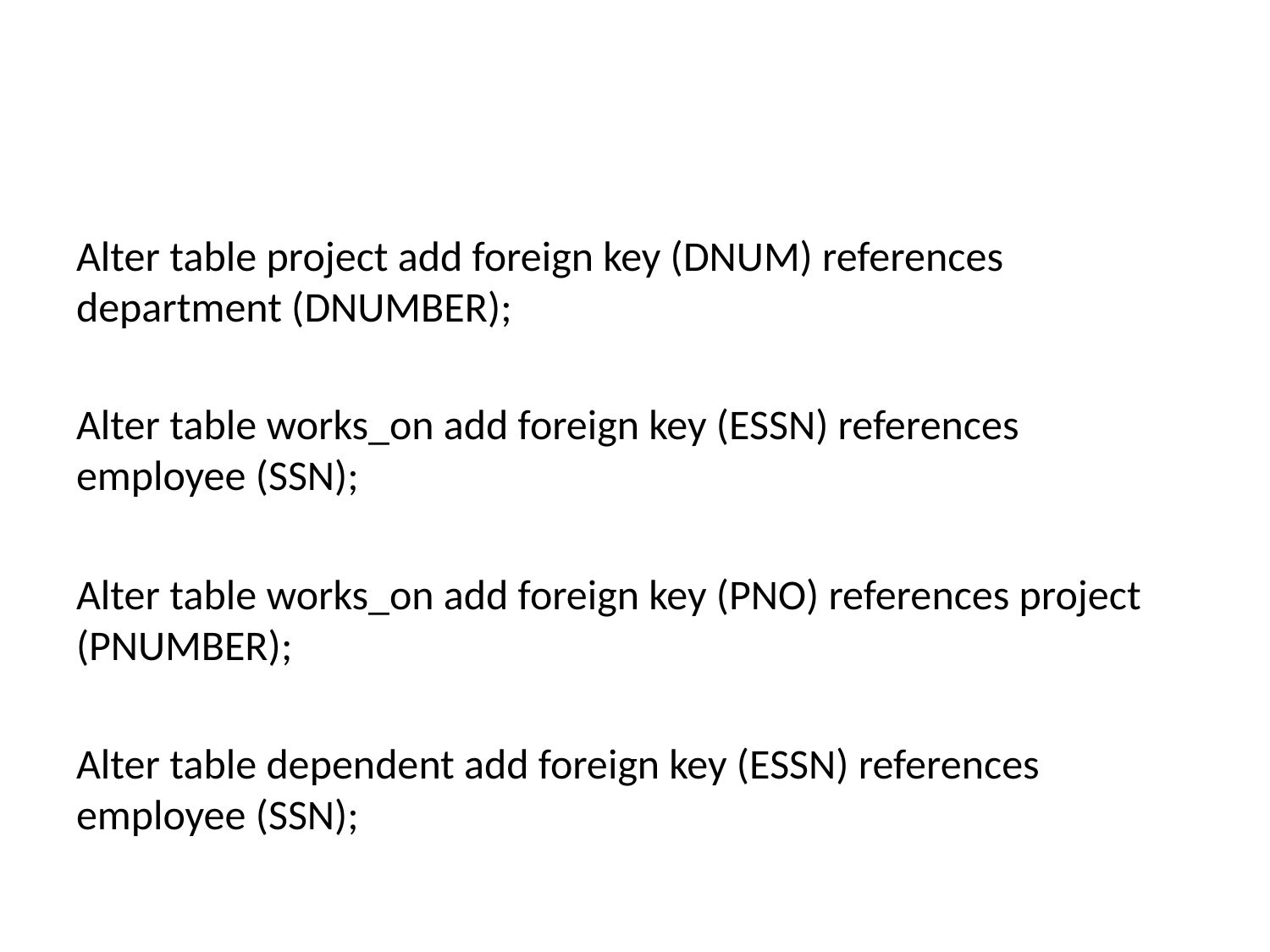

#
Alter table project add foreign key (DNUM) references department (DNUMBER);

Alter table works_on add foreign key (ESSN) references employee (SSN);

Alter table works_on add foreign key (PNO) references project (PNUMBER);

Alter table dependent add foreign key (ESSN) references employee (SSN);